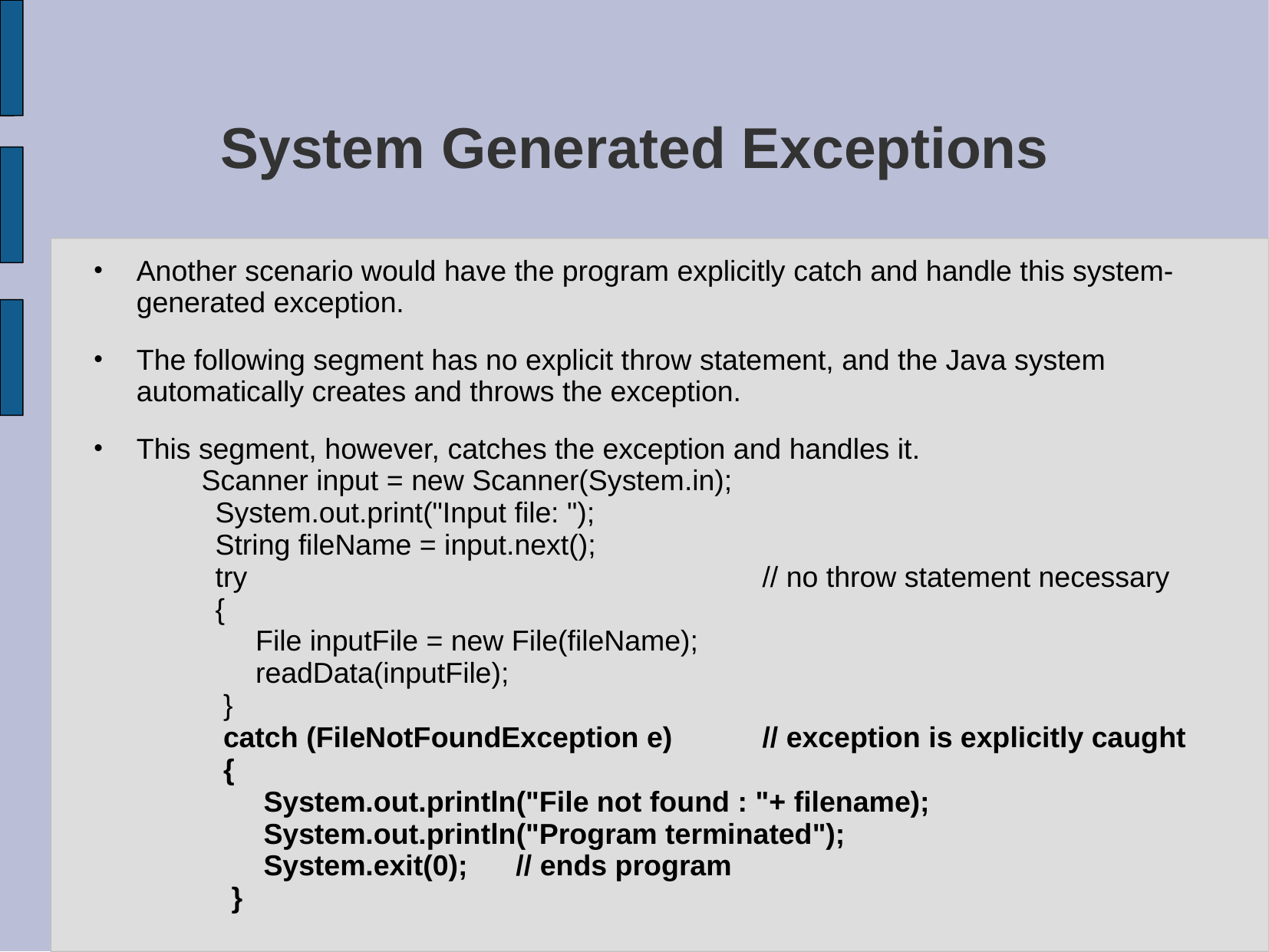

# System Generated Exceptions
Another scenario would have the program explicitly catch and handle this system-generated exception.

The following segment has no explicit throw statement, and the Java system automatically creates and throws the exception.

This segment, however, catches the exception and handles it.
        Scanner input = new Scanner(System.in);
        System.out.print("Input file: ");
        String fileName = input.next();
        try					// no throw statement necessary
        {
             File inputFile = new File(fileName);
             readData(inputFile);
         }
         catch (FileNotFoundException e)	// exception is explicitly caught
         {
              System.out.println("File not found : "+ filename);
              System.out.println("Program terminated");
              System.exit(0);      // ends program
          }